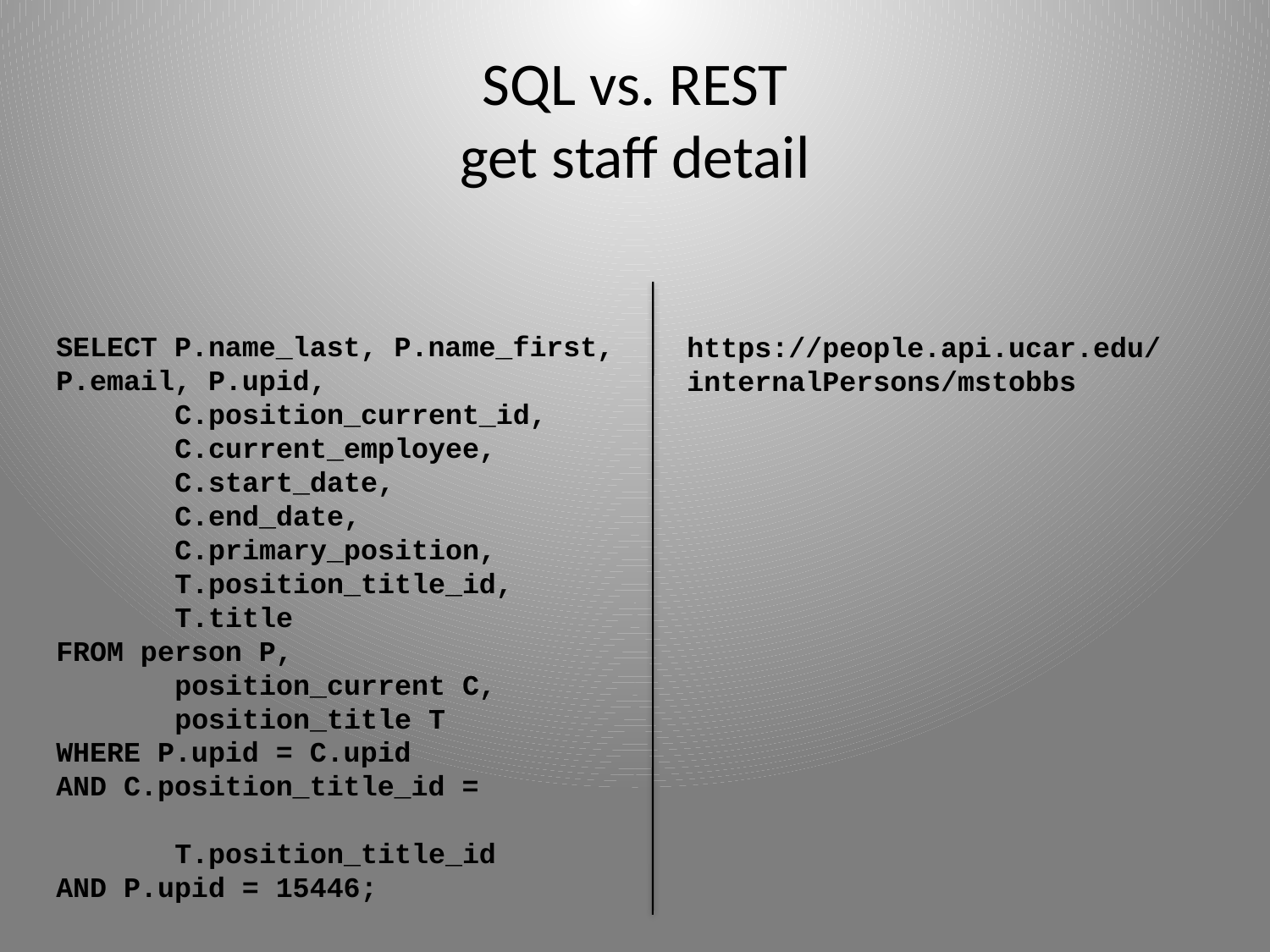

# SQL vs. REST get staff detail
SELECT P.name_last, P.name_first, P.email, P.upid,
       C.position_current_id,
       C.current_employee,
       C.start_date,
       C.end_date,
       C.primary_position,
       T.position_title_id,
       T.title
FROM person P,
       position_current C,
       position_title T
WHERE P.upid = C.upid
AND C.position_title_id =
       T.position_title_id
AND P.upid = 15446;
https://people.api.ucar.edu/internalPersons/mstobbs